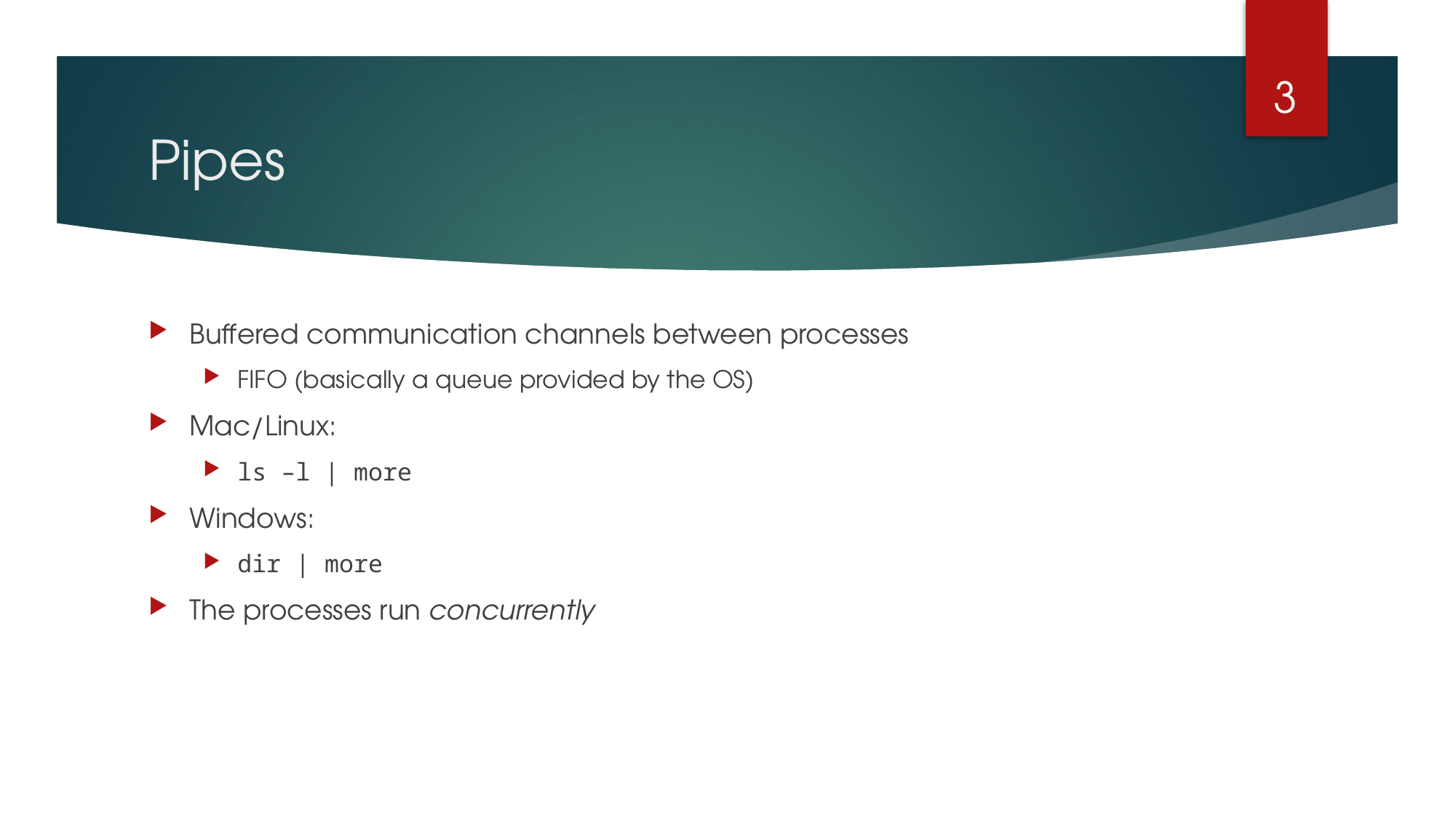

3
# Pipes
Buffered communication channels between processes
FIFO (basically a queue provided by the OS)
Mac/Linux:
ls –l | more
Windows:
dir | more
The processes run concurrently